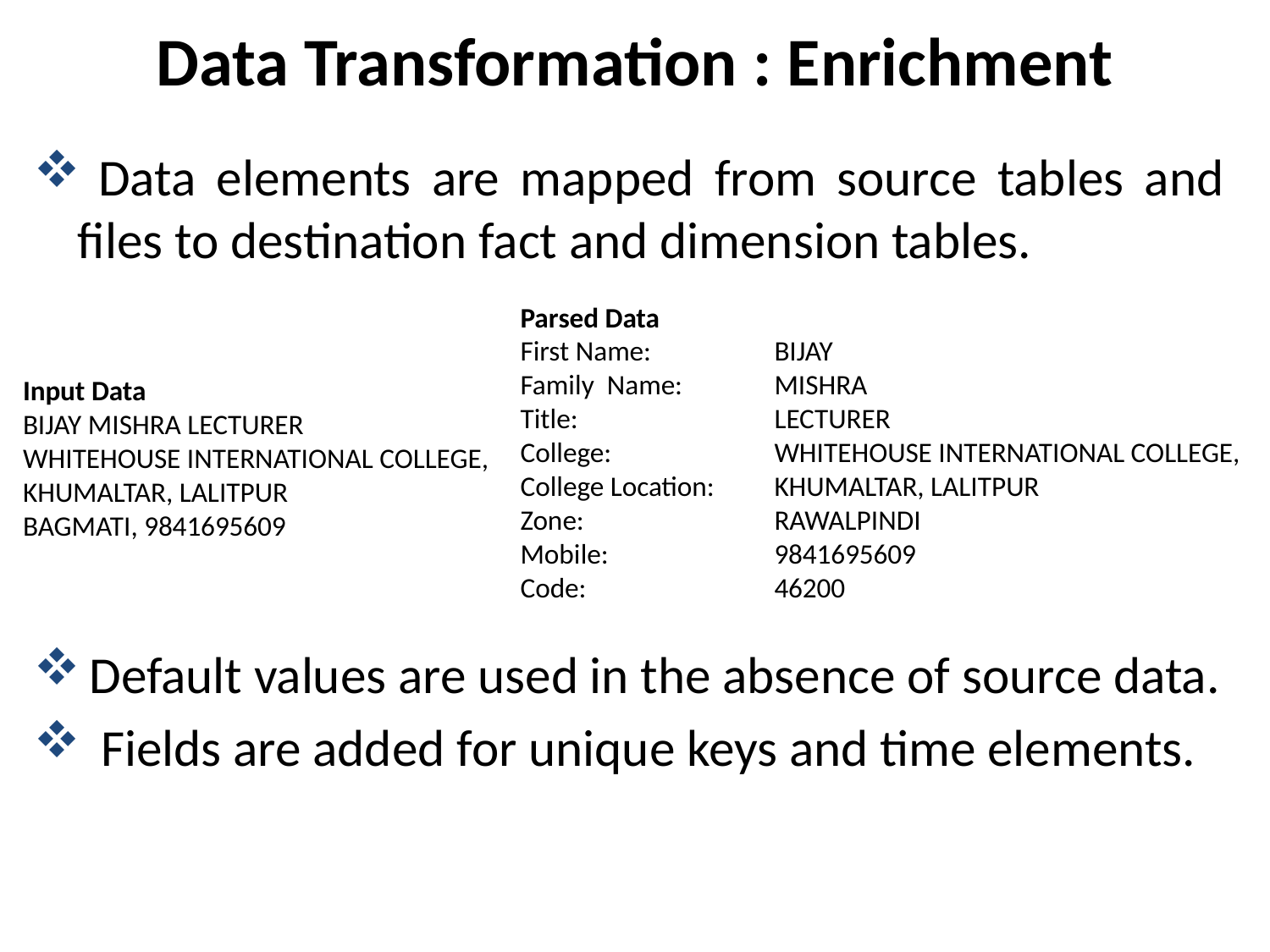

# Data Transformation : Enrichment
 Data elements are mapped from source tables and files to destination fact and dimension tables.

 Default values are used in the absence of source data.
  Fields are added for unique keys and time elements.

Parsed Data
First Name: 	BIJAY
Family  Name: 	MISHRA
Title: 		LECTURER
College: 		WHITEHOUSE INTERNATIONAL COLLEGE,
College Location: 	KHUMALTAR, LALITPUR
Zone: 		RAWALPINDI
Mobile:		9841695609
Code:		46200
Input Data
BIJAY MISHRA LECTURER
WHITEHOUSE INTERNATIONAL COLLEGE,
KHUMALTAR, LALITPUR
BAGMATI, 9841695609